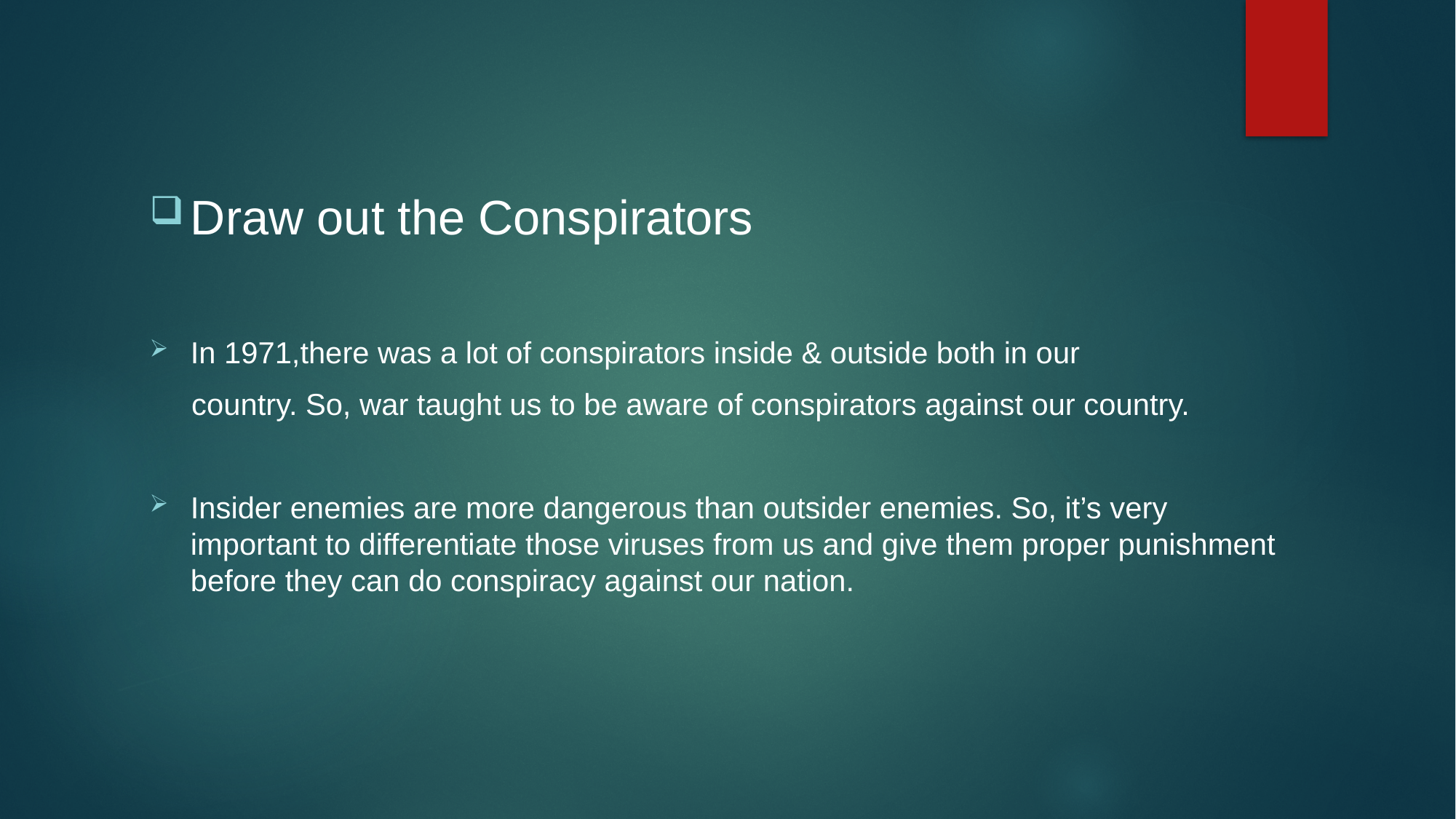

Draw out the Conspirators

In 1971,there was a lot of conspirators inside & outside both in our
     country. So, war taught us to be aware of conspirators against our country.

Insider enemies are more dangerous than outsider enemies. So, it’s very important to differentiate those viruses from us and give them proper punishment before they can do conspiracy against our nation.